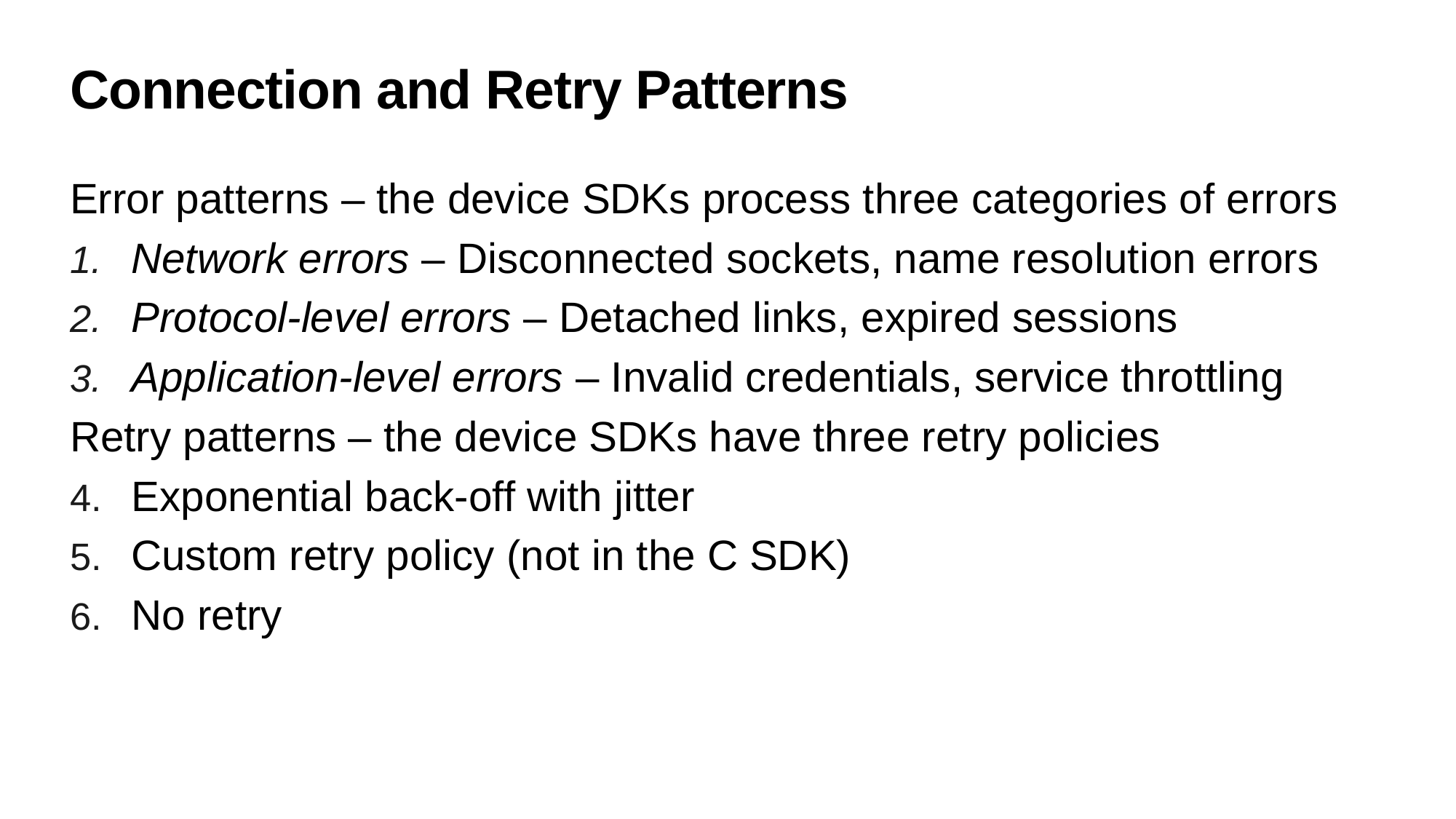

# Connection and Retry Patterns
Error patterns – the device SDKs process three categories of errors
Network errors – Disconnected sockets, name resolution errors
Protocol-level errors – Detached links, expired sessions
Application-level errors – Invalid credentials, service throttling
Retry patterns – the device SDKs have three retry policies
Exponential back-off with jitter
Custom retry policy (not in the C SDK)
No retry